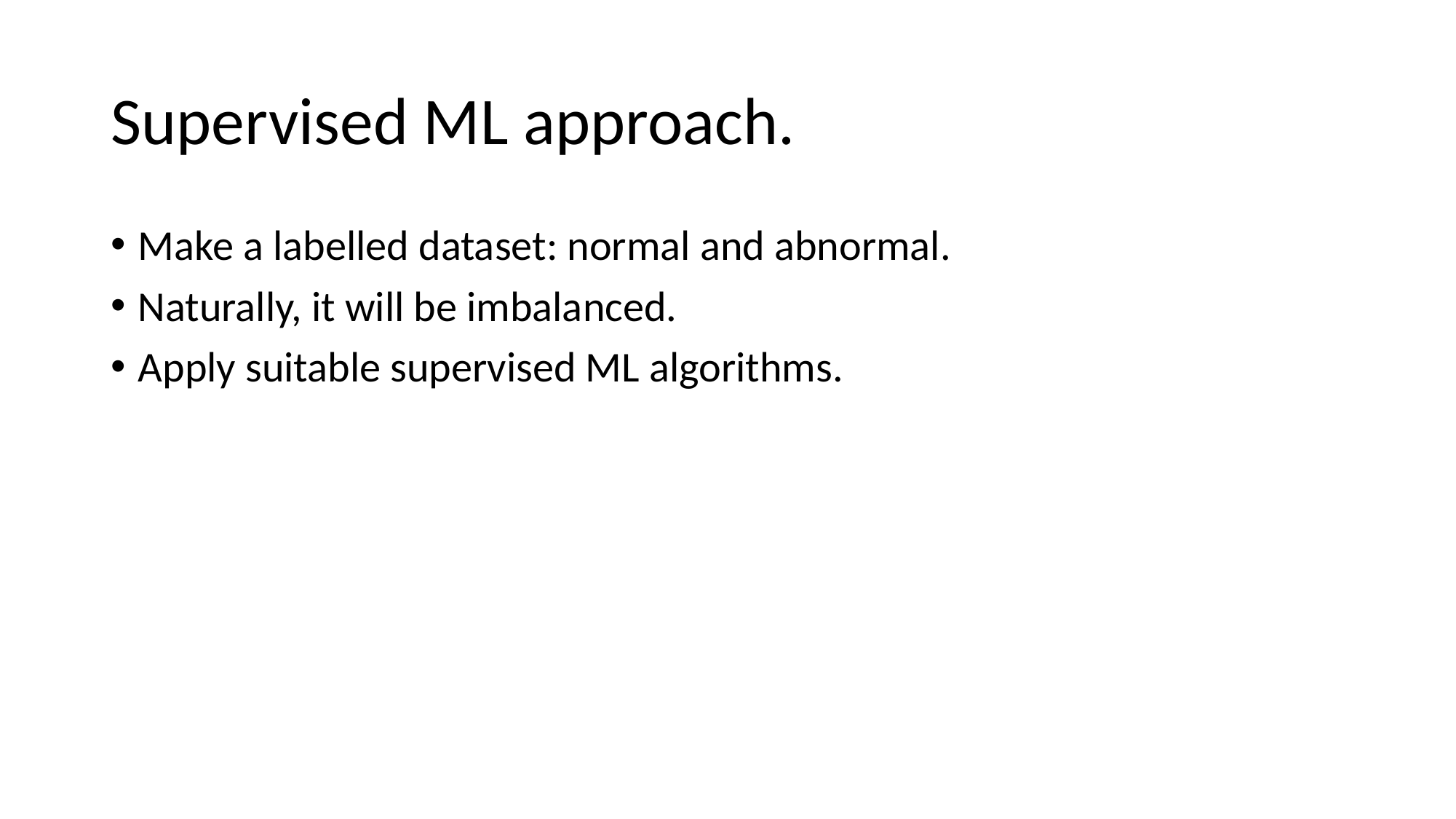

# Supervised ML approach.
Make a labelled dataset: normal and abnormal.
Naturally, it will be imbalanced.
Apply suitable supervised ML algorithms.